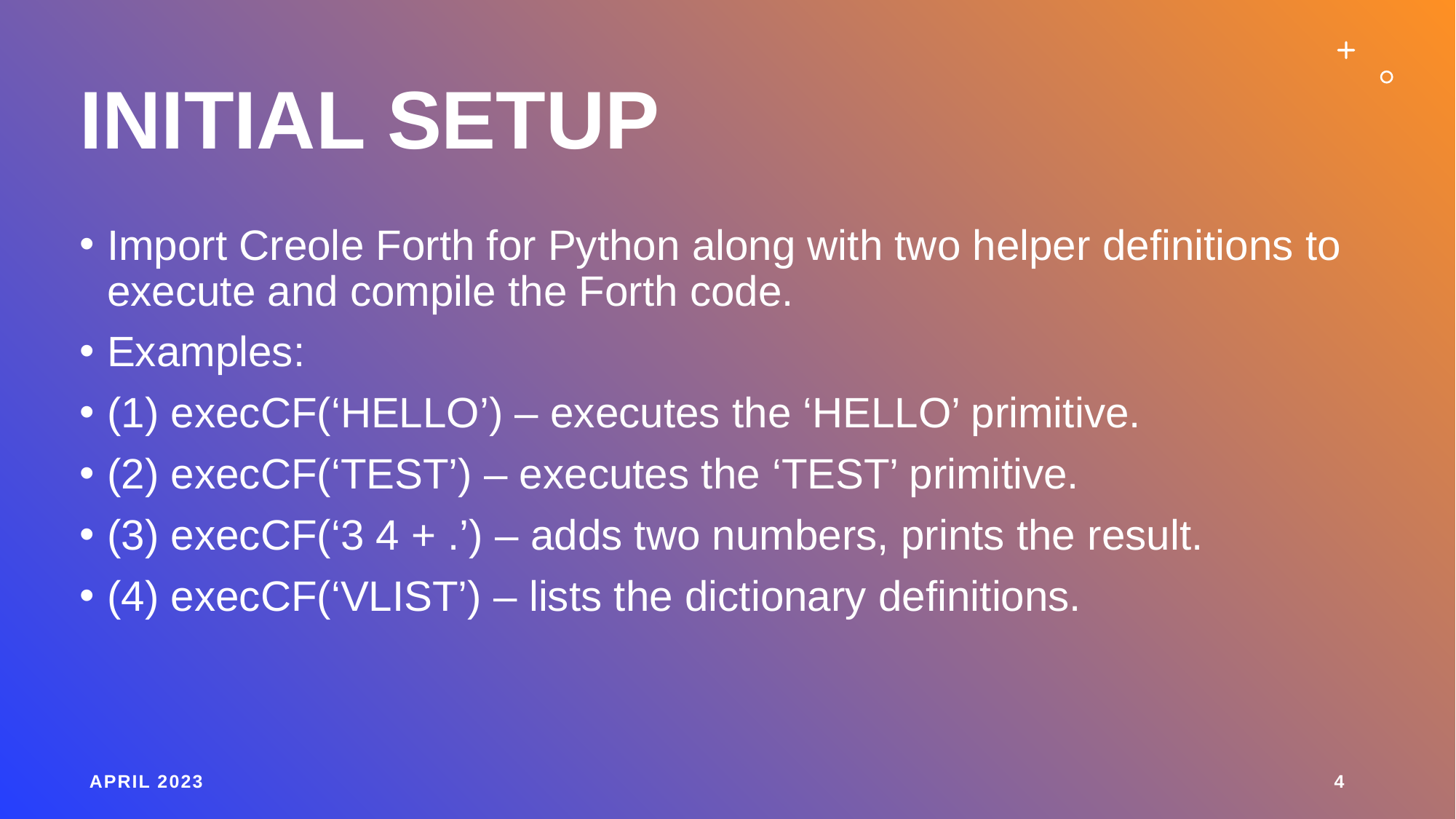

# Initial setup
Import Creole Forth for Python along with two helper definitions to execute and compile the Forth code.
Examples:
(1) execCF(‘HELLO’) – executes the ‘HELLO’ primitive.
(2) execCF(‘TEST’) – executes the ‘TEST’ primitive.
(3) execCF(‘3 4 + .’) – adds two numbers, prints the result.
(4) execCF(‘VLIST’) – lists the dictionary definitions.

April 2023
4